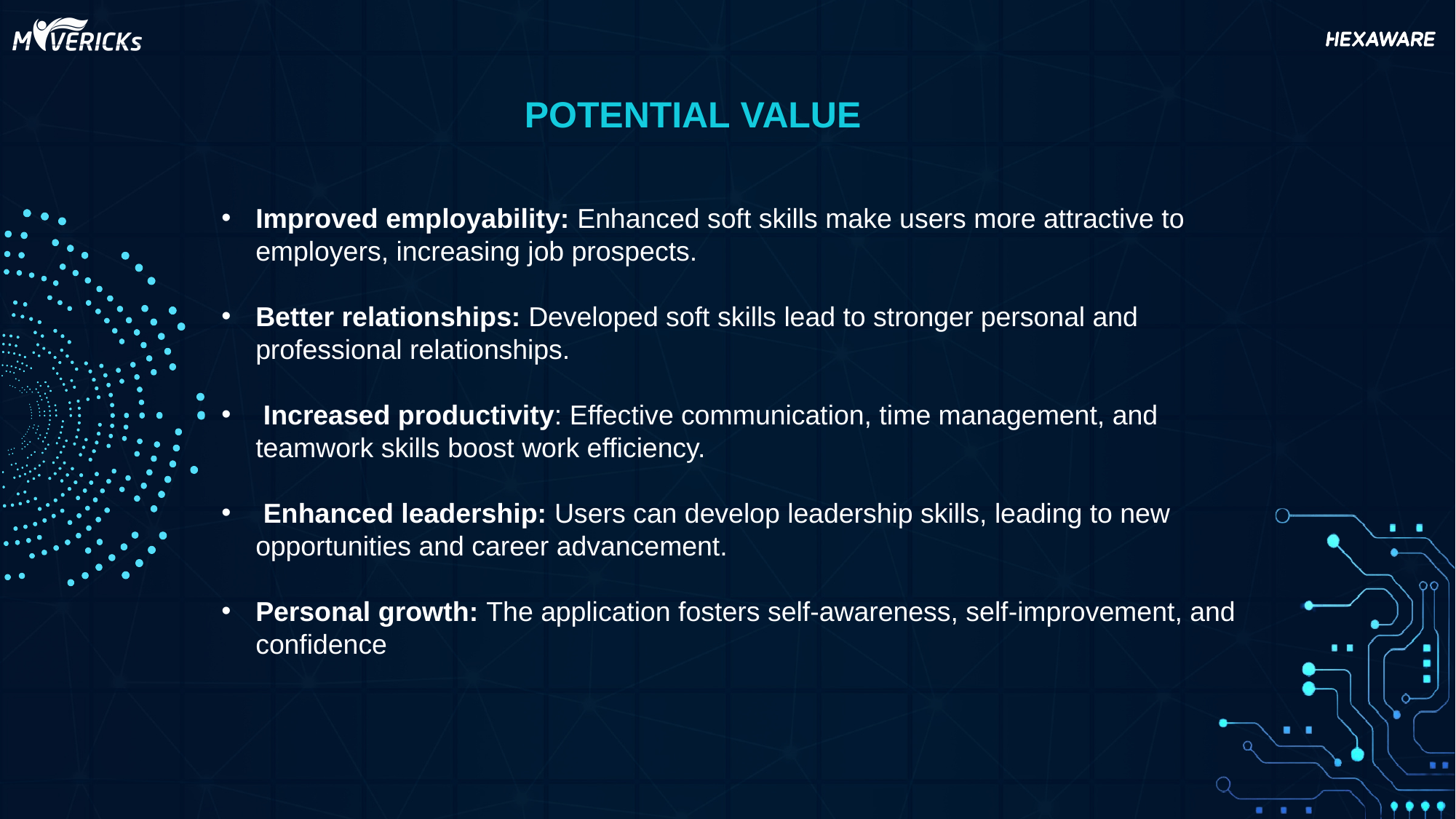

POTENTIAL VALUE
Improved employability: Enhanced soft skills make users more attractive to employers, increasing job prospects.

Better relationships: Developed soft skills lead to stronger personal and professional relationships.

 Increased productivity: Effective communication, time management, and teamwork skills boost work efficiency.

 Enhanced leadership: Users can develop leadership skills, leading to new opportunities and career advancement.

Personal growth: The application fosters self-awareness, self-improvement, and confidence